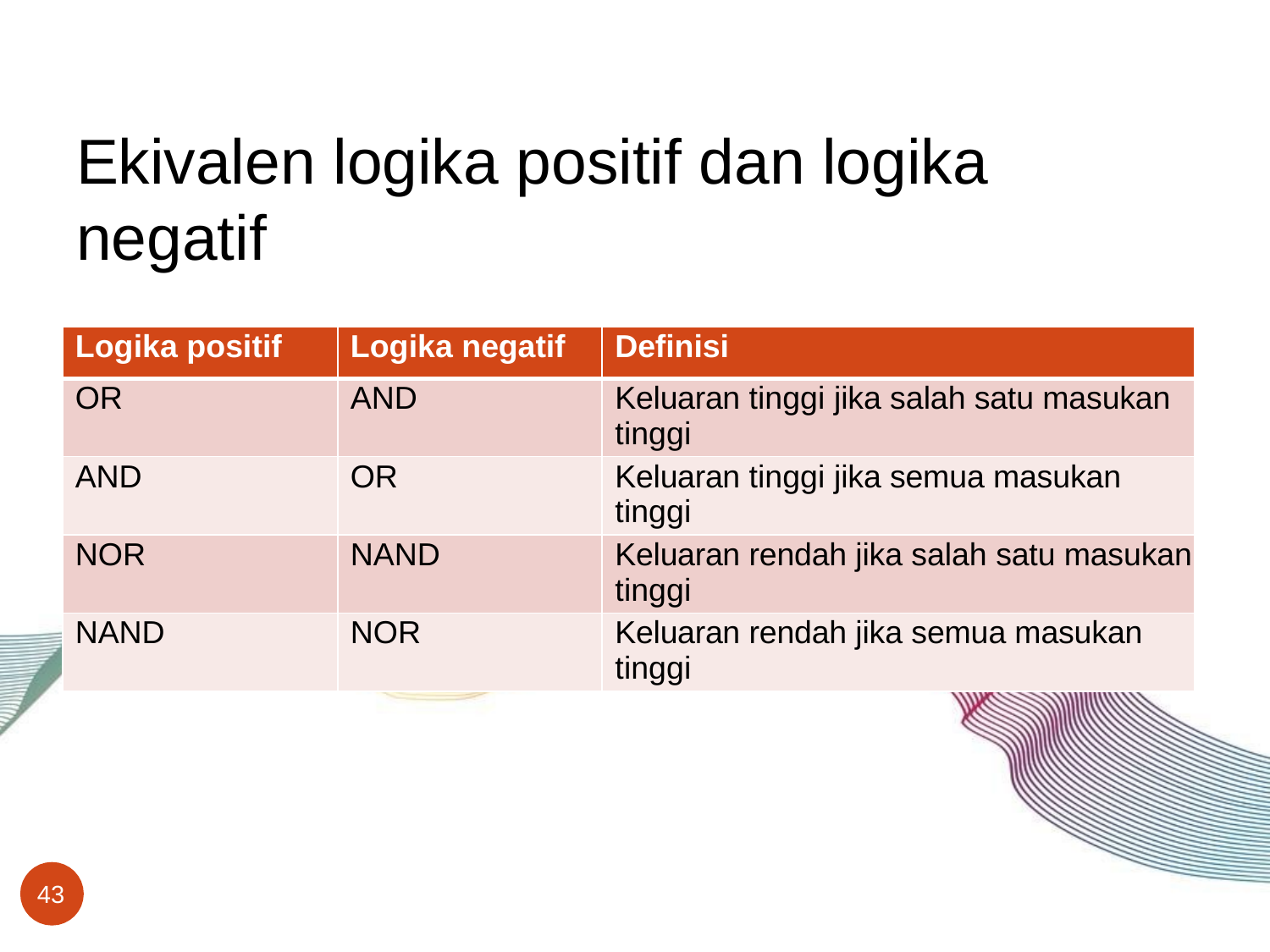

# Ekivalen logika positif dan logika negatif
| Logika positif | Logika negatif | Definisi |
| --- | --- | --- |
| OR | AND | Keluaran tinggi jika salah satu masukan tinggi |
| AND | OR | Keluaran tinggi jika semua masukan tinggi |
| NOR | NAND | Keluaran rendah jika salah satu masukan tinggi |
| NAND | NOR | Keluaran rendah jika semua masukan tinggi |

43